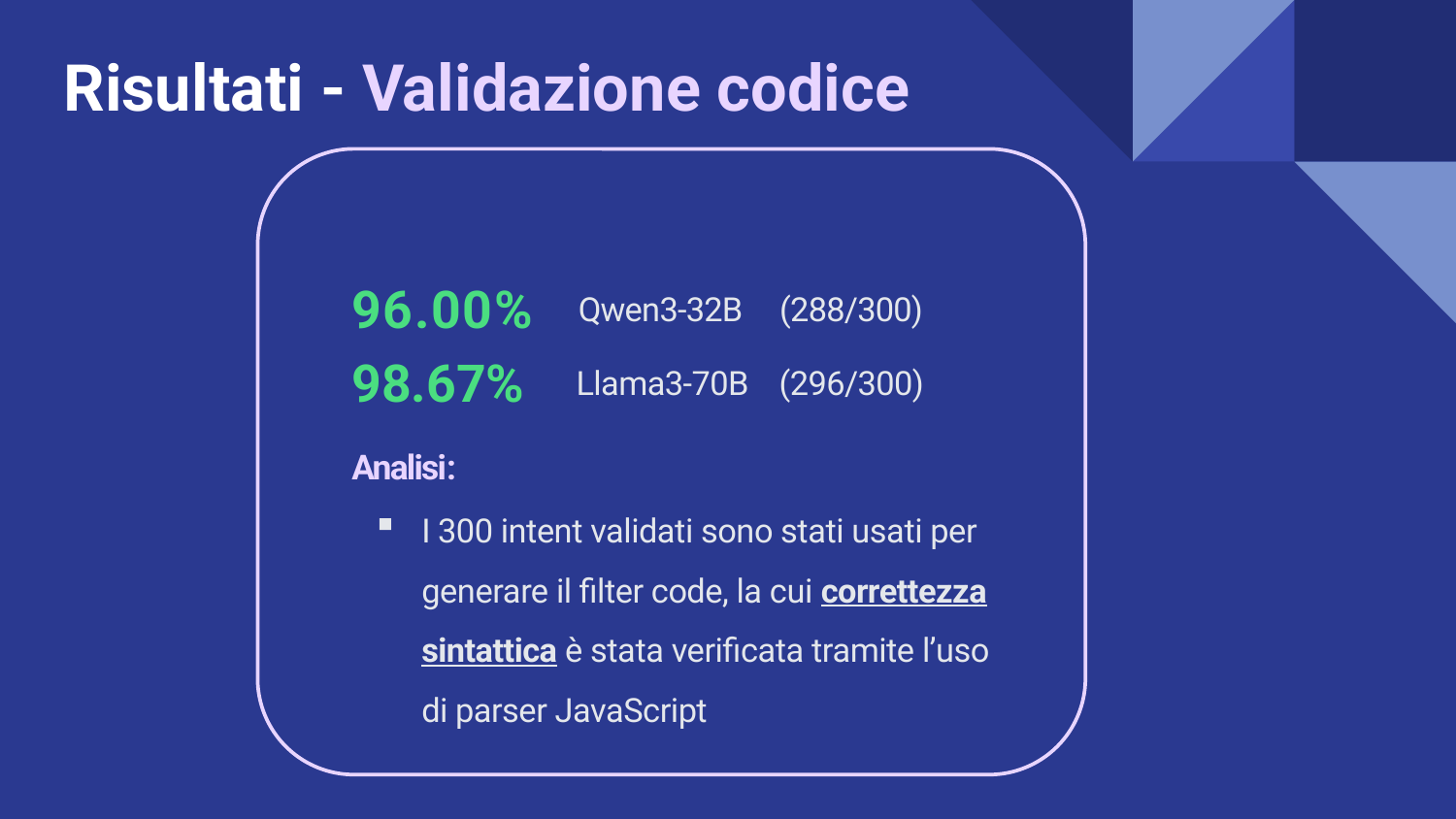

Risultati - Validazione codice

96.00%   Qwen3-32B     (288/300)
98.67%    Llama3-70B    (296/300)
Analisi:
I 300 intent validati sono stati usati per generare il filter code, la cui correttezza sintattica è stata verificata tramite l’uso di parser JavaScript